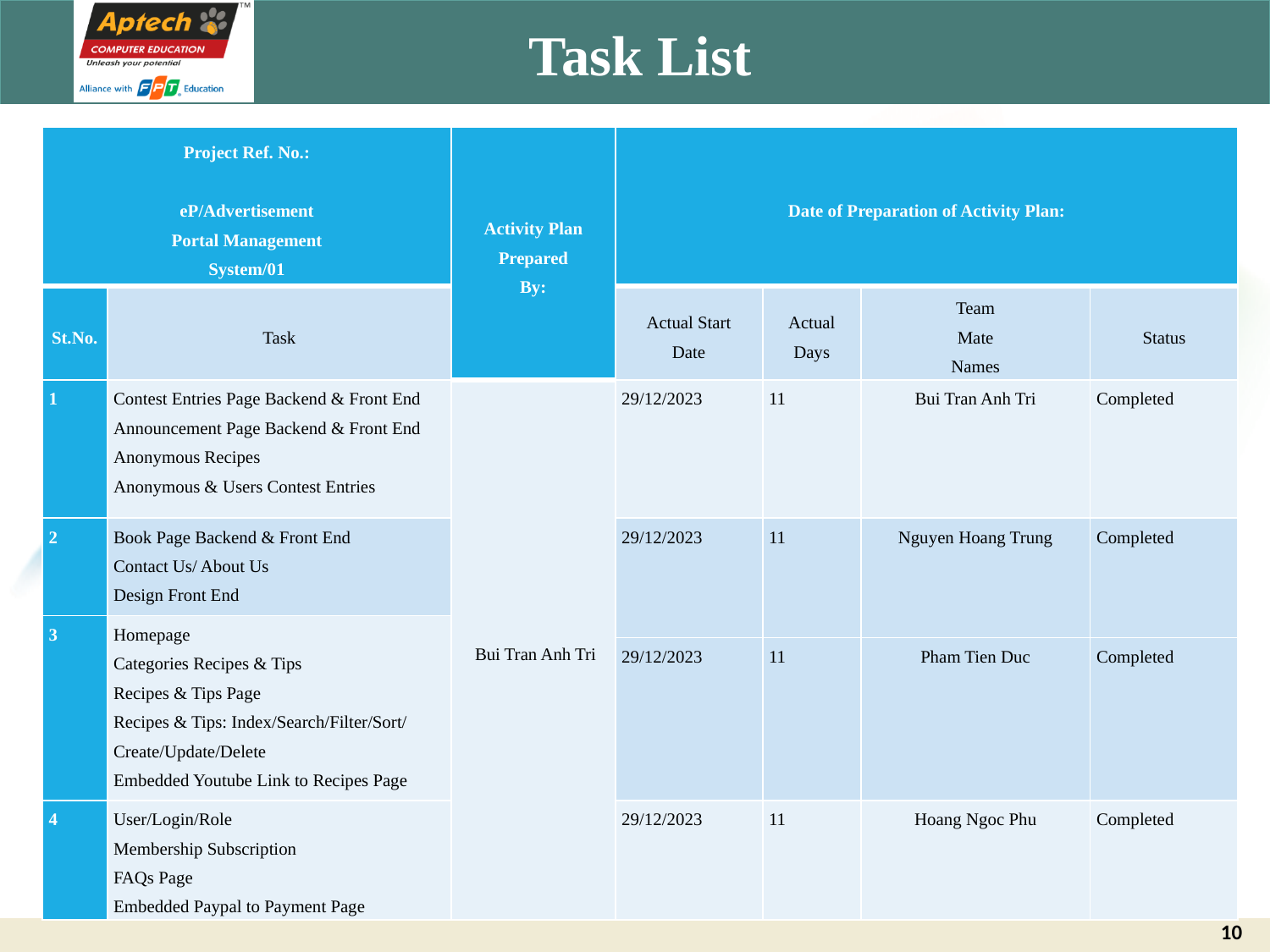

# Task List
| Project Ref. No.: eP/Advertisement Portal Management System/01 |  | Activity Plan Prepared By: | Date of Preparation of Activity Plan: |  |  |  |
| --- | --- | --- | --- | --- | --- | --- |
| St.No. | Task |  | Actual Start Date | Actual Days | Team Mate Names | Status |
| 1 | Contest Entries Page Backend & Front End Announcement Page Backend & Front End Anonymous Recipes Anonymous & Users Contest Entries | Bui Tran Anh Tri | 29/12/2023 | 11 | Bui Tran Anh Tri | Completed |
| 2 | Book Page Backend & Front End Contact Us/ About Us Design Front End |  | 29/12/2023 | 11 | Nguyen Hoang Trung | Completed |
| 3 | Homepage Categories Recipes & Tips Recipes & Tips Page Recipes & Tips: Index/Search/Filter/Sort/ Create/Update/Delete Embedded Youtube Link to Recipes Page |  |  |  |  |  |
| 3 | Homepage Categories Recipes & Tips Recipes & Tips Page Recipes & Tips: Index/Search/Filter/Sort/ Create/Update/Delete |  | 29/12/2023 | 11 | Pham Tien Duc | Completed |
| 4 | User/Login/Role Membership Subscription FAQs Page Embedded Paypal to Payment Page |  | 29/12/2023 | 11 | Hoang Ngoc Phu | Completed |
10